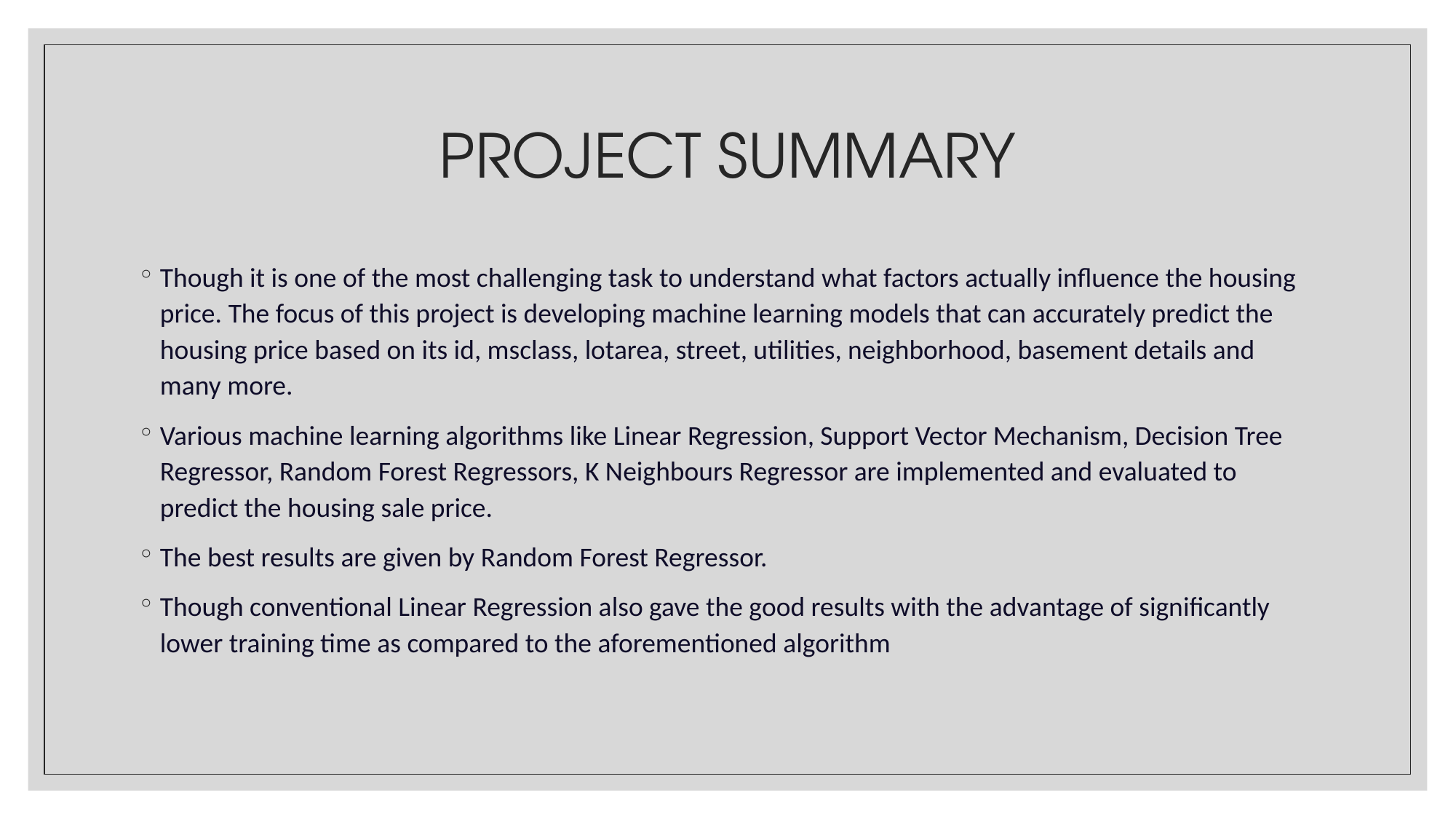

# PROJECT SUMMARY
Though it is one of the most challenging task to understand what factors actually influence the housing price. The focus of this project is developing machine learning models that can accurately predict the housing price based on its id, msclass, lotarea, street, utilities, neighborhood, basement details and many more.
Various machine learning algorithms like Linear Regression, Support Vector Mechanism, Decision Tree Regressor, Random Forest Regressors, K Neighbours Regressor are implemented and evaluated to predict the housing sale price.
The best results are given by Random Forest Regressor.
Though conventional Linear Regression also gave the good results with the advantage of significantly lower training time as compared to the aforementioned algorithm